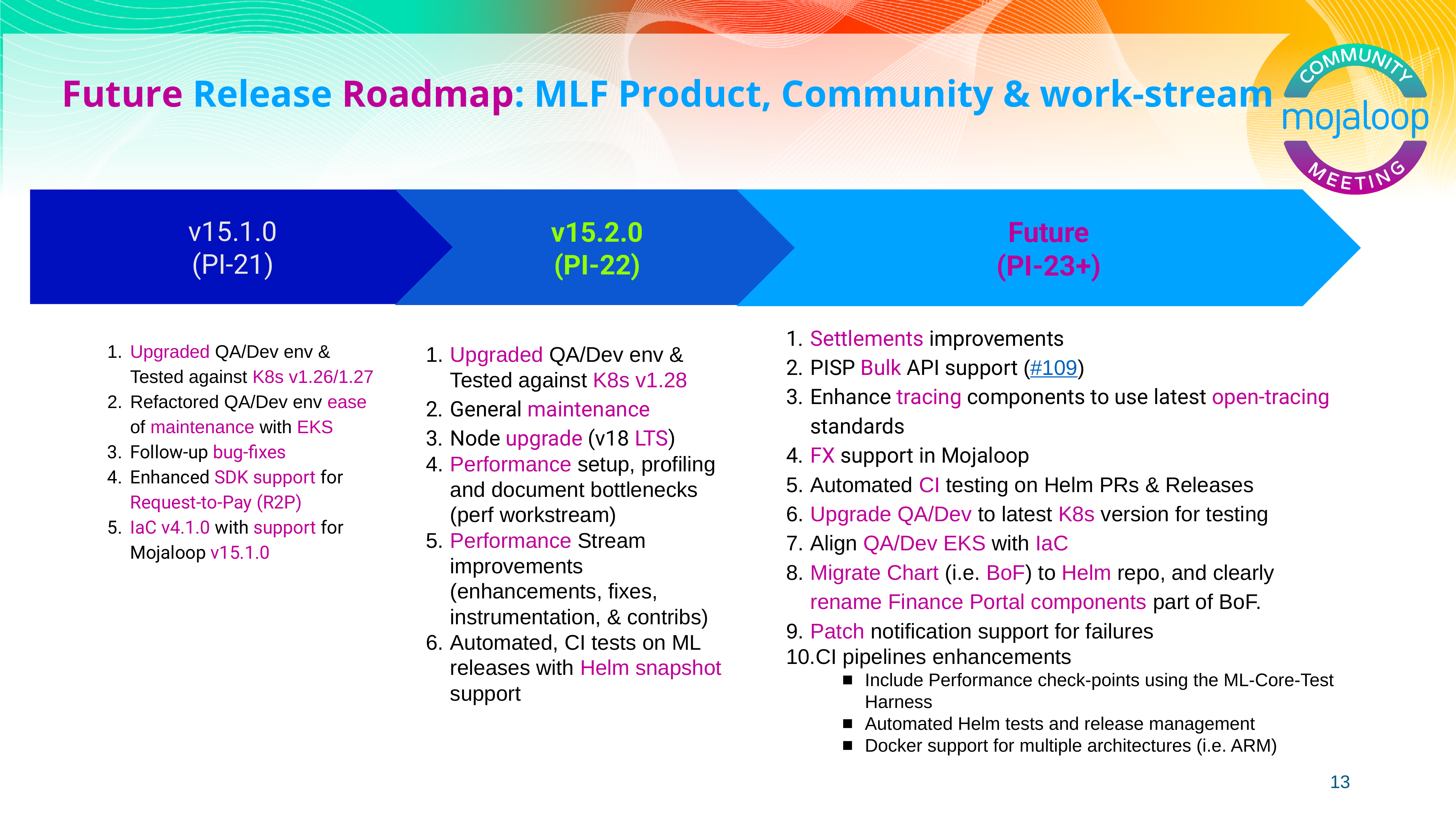

# Future Release Roadmap: MLF Product, Community & work-stream
Future
(PI-23+)
Settlements improvements
PISP Bulk API support (#109)
Enhance tracing components to use latest open-tracing standards
FX support in Mojaloop
Automated CI testing on Helm PRs & Releases
Upgrade QA/Dev to latest K8s version for testing
Align QA/Dev EKS with IaC
Migrate Chart (i.e. BoF) to Helm repo, and clearly rename Finance Portal components part of BoF.
Patch notification support for failures
CI pipelines enhancements
Include Performance check-points using the ML-Core-Test Harness
Automated Helm tests and release management
Docker support for multiple architectures (i.e. ARM)
v15.2.0
(PI-22)
Upgraded QA/Dev env & Tested against K8s v1.28
General maintenance
Node upgrade (v18 LTS)
Performance setup, profiling and document bottlenecks (perf workstream)
Performance Stream improvements (enhancements, fixes, instrumentation, & contribs)
Automated, CI tests on ML releases with Helm snapshot support
v15.1.0
(PI-21)
Upgraded QA/Dev env & Tested against K8s v1.26/1.27
Refactored QA/Dev env ease of maintenance with EKS
Follow-up bug-fixes
Enhanced SDK support for Request-to-Pay (R2P)
IaC v4.1.0 with support for Mojaloop v15.1.0
13